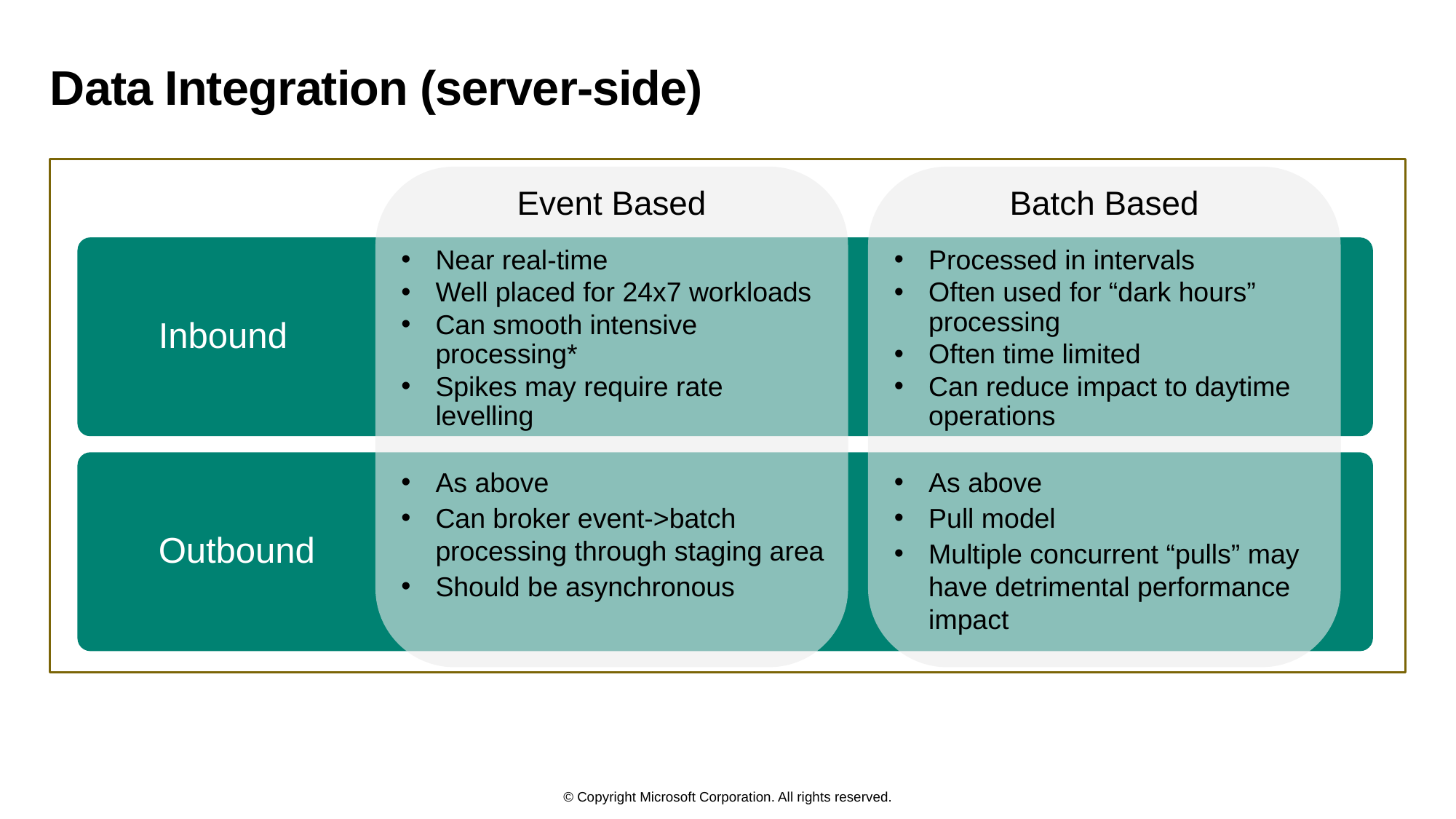

# Data Integration (server-side)

Event Based
Batch Based
Inbound
Near real-time
Well placed for 24x7 workloads
Can smooth intensive processing*
Spikes may require rate levelling
Processed in intervals
Often used for “dark hours” processing
Often time limited
Can reduce impact to daytime operations
Outbound
As above
Can broker event->batch processing through staging area
Should be asynchronous
As above
Pull model
Multiple concurrent “pulls” may have detrimental performance impact